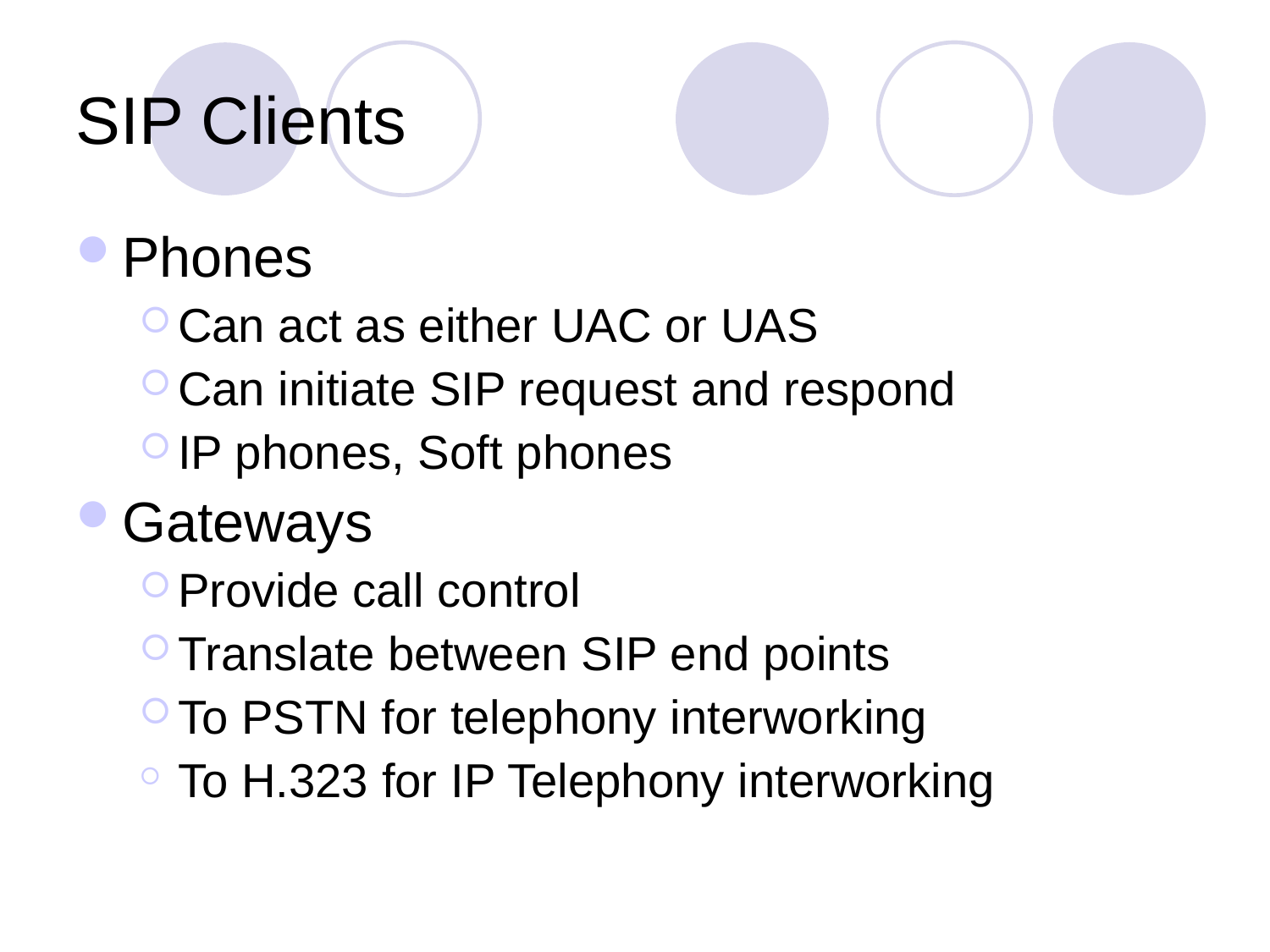

SIP Clients
Phones
Can act as either UAC or UAS
Can initiate SIP request and respond
IP phones, Soft phones
Gateways
Provide call control
Translate between SIP end points
To PSTN for telephony interworking
To H.323 for IP Telephony interworking